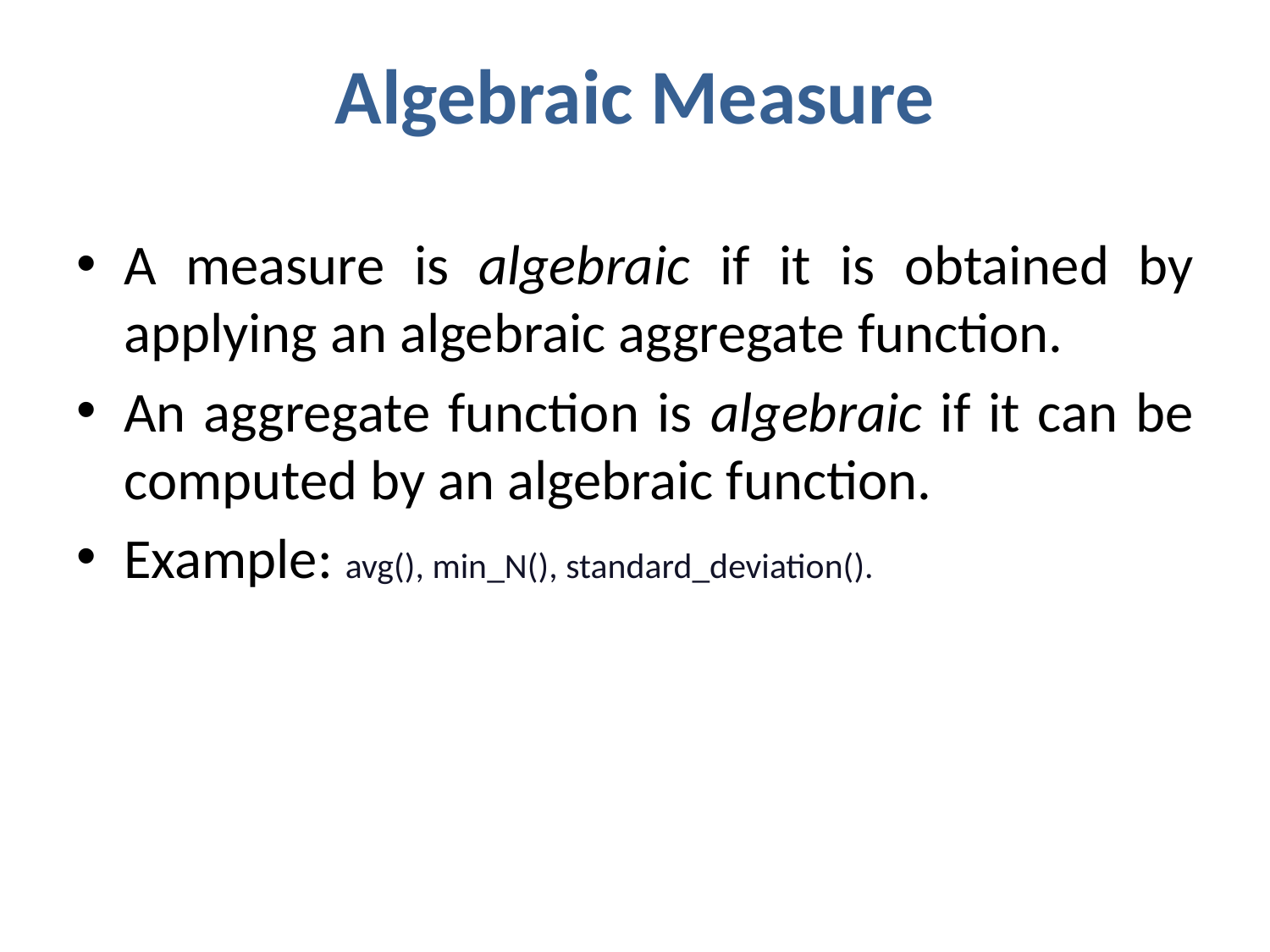

# Algebraic Measure
A measure is algebraic if it is obtained by applying an algebraic aggregate function.
An aggregate function is algebraic if it can be computed by an algebraic function.
Example: avg(), min_N(), standard_deviation().